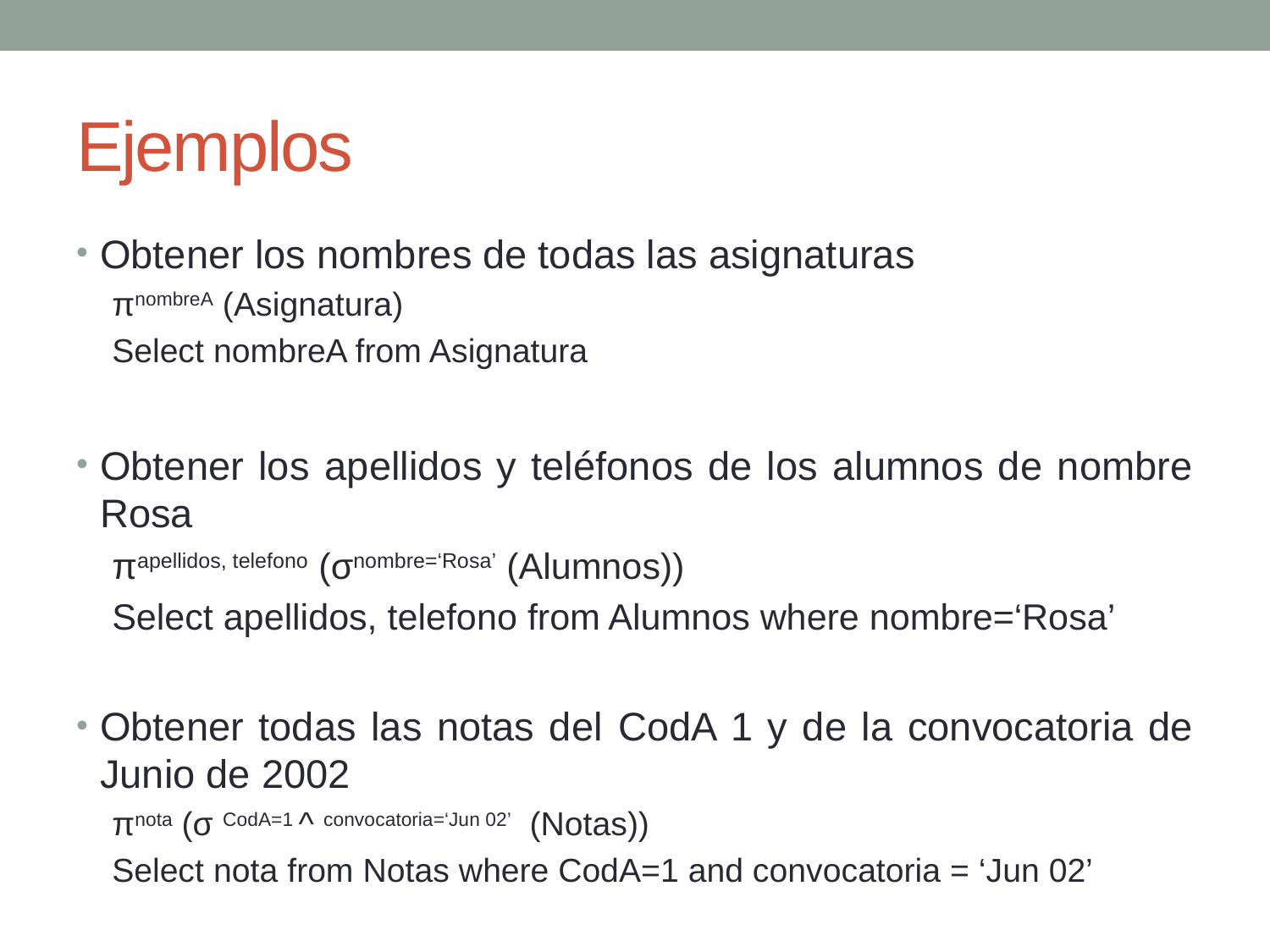

# Ejemplos
Obtener los nombres de todas las asignaturas
πnombreA (Asignatura)
Select nombreA from Asignatura

Obtener los apellidos y teléfonos de los alumnos de nombre Rosa
πapellidos, telefono (σnombre=‘Rosa’ (Alumnos))
Select apellidos, telefono from Alumnos where nombre=‘Rosa’

Obtener todas las notas del CodA 1 y de la convocatoria de Junio de 2002
πnota (σ CodA=1 ^ convocatoria=‘Jun 02’  (Notas))
Select nota from Notas where CodA=1 and convocatoria = ‘Jun 02’